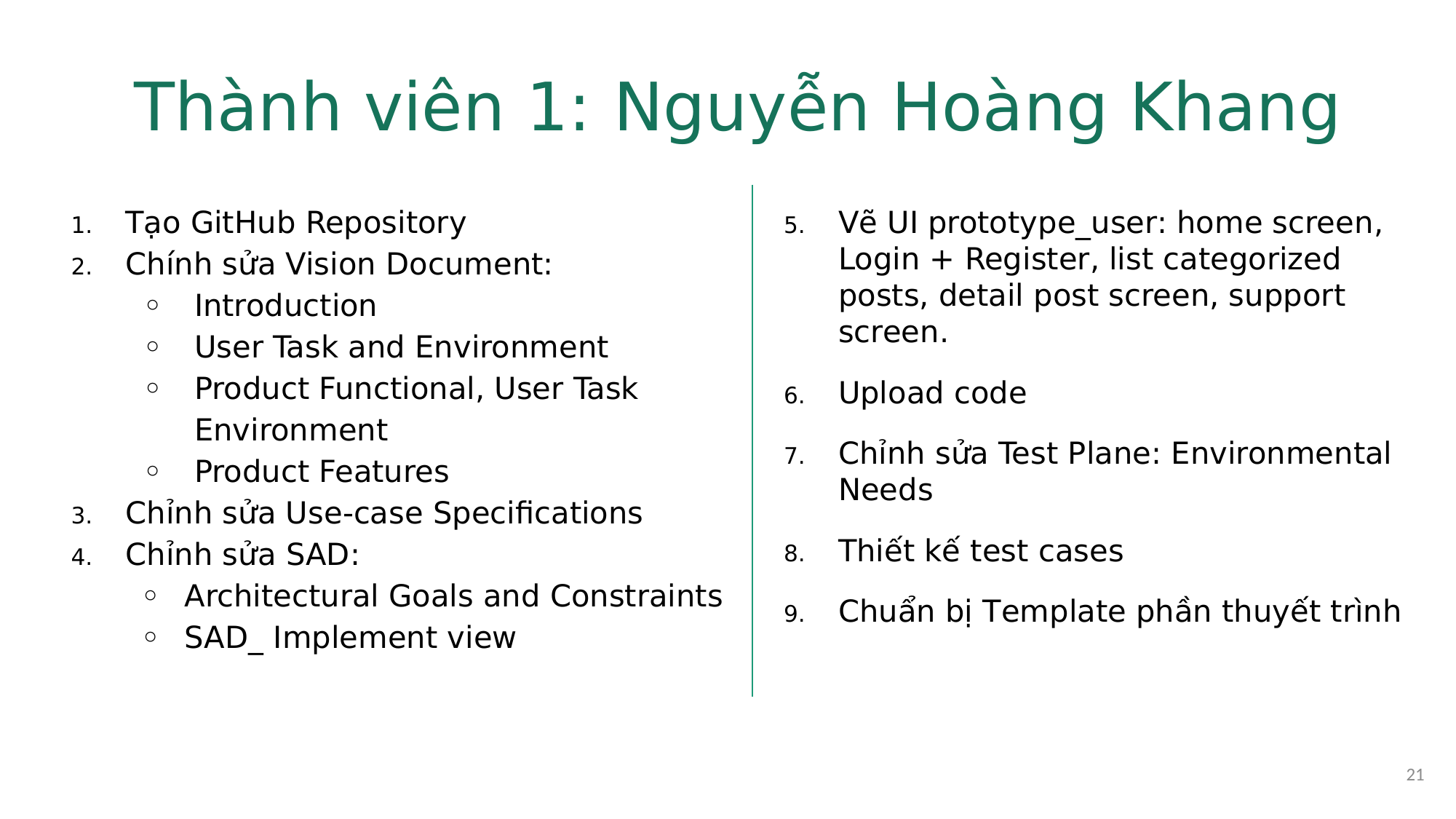

# Thành viên 1: Nguyễn Hoàng Khang
Tạo GitHub Repository
Chính sửa Vision Document:
Introduction
User Task and Environment
Product Functional, User Task Environment
Product Features
Chỉnh sửa Use-case Specifications
Chỉnh sửa SAD:
Architectural Goals and Constraints
SAD_ Implement view
Vẽ UI prototype_user: home screen, Login + Register, list categorized posts, detail post screen, support screen.
Upload code
Chỉnh sửa Test Plane: Environmental Needs
Thiết kế test cases
Chuẩn bị Template phần thuyết trình
21